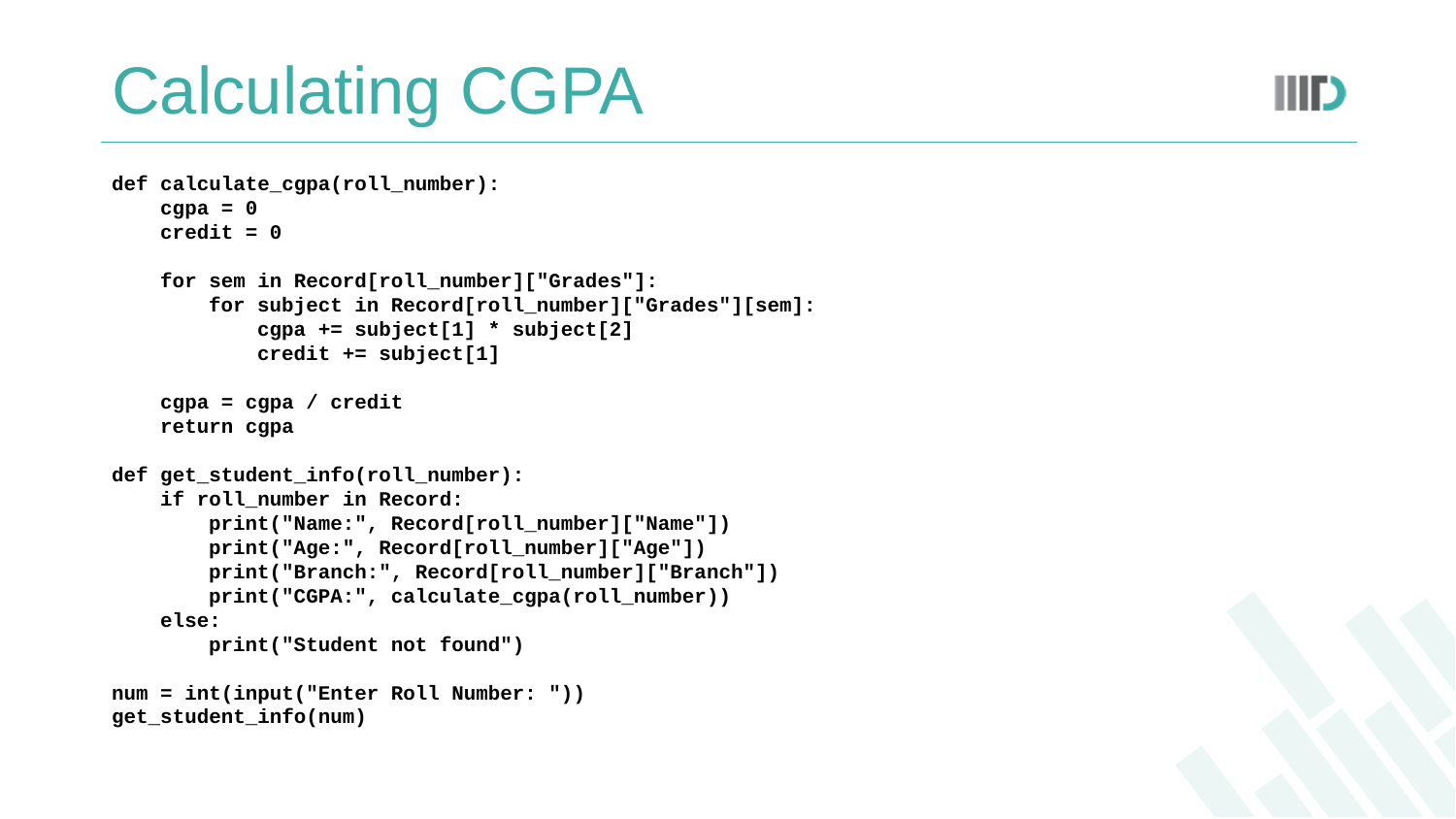

# Calculating CGPA
def calculate_cgpa(roll_number):
    cgpa = 0
    credit = 0

    for sem in Record[roll_number]["Grades"]:
        for subject in Record[roll_number]["Grades"][sem]:
            cgpa += subject[1] * subject[2]
            credit += subject[1]

    cgpa = cgpa / credit
    return cgpa

def get_student_info(roll_number):
    if roll_number in Record:
        print("Name:", Record[roll_number]["Name"])
        print("Age:", Record[roll_number]["Age"])
        print("Branch:", Record[roll_number]["Branch"])
        print("CGPA:", calculate_cgpa(roll_number))
    else:
        print("Student not found")

num = int(input("Enter Roll Number: "))
get_student_info(num)